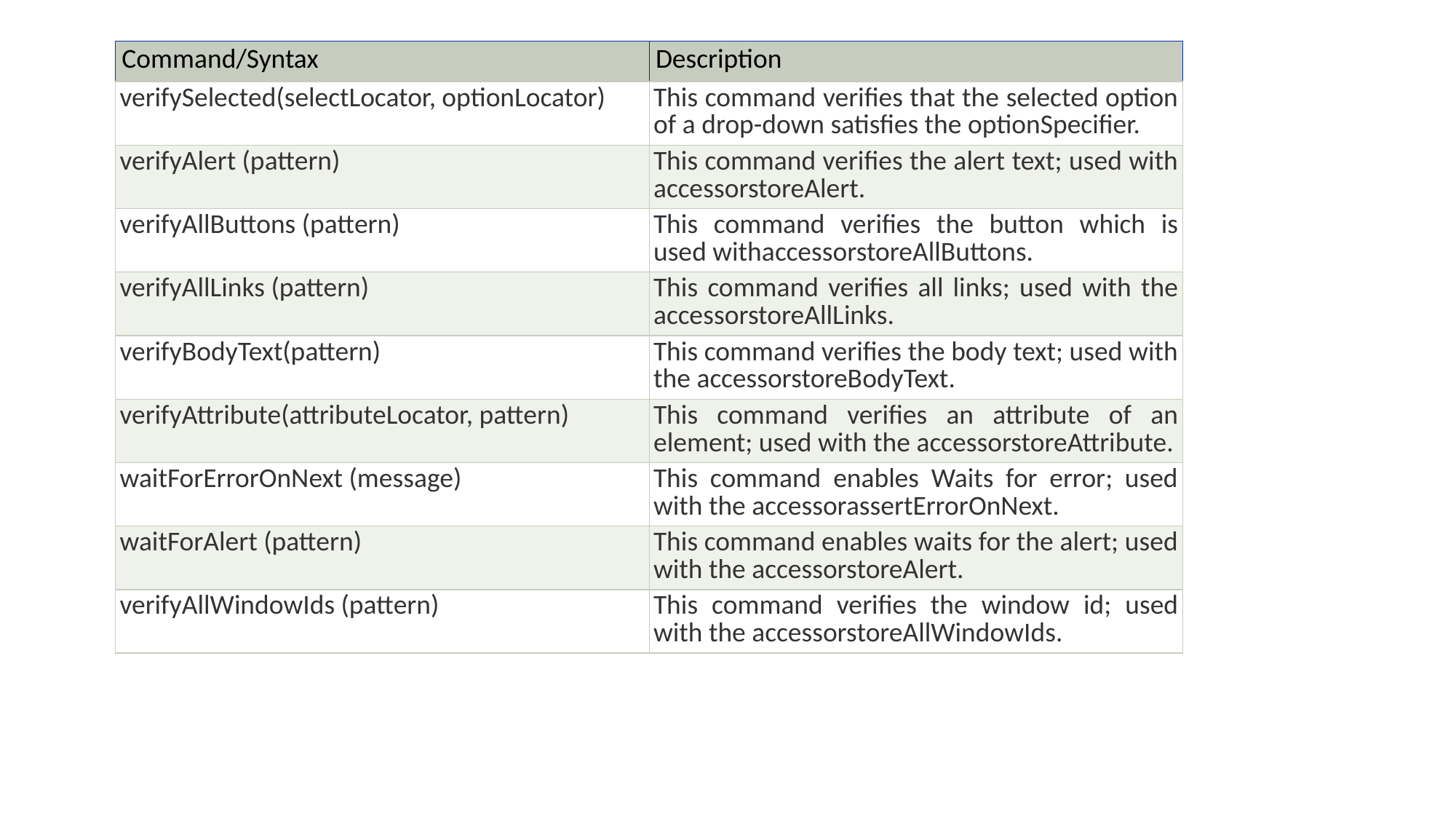

| Command/Syntax | Description |
| --- | --- |
| verifySelected(selectLocator, optionLocator) | This command verifies that the selected option of a drop-down satisfies the optionSpecifier. |
| verifyAlert (pattern) | This command verifies the alert text; used with accessorstoreAlert. |
| verifyAllButtons (pattern) | This command verifies the button which is used withaccessorstoreAllButtons. |
| verifyAllLinks (pattern) | This command verifies all links; used with the accessorstoreAllLinks. |
| verifyBodyText(pattern) | This command verifies the body text; used with the accessorstoreBodyText. |
| verifyAttribute(attributeLocator, pattern) | This command verifies an attribute of an element; used with the accessorstoreAttribute. |
| waitForErrorOnNext (message) | This command enables Waits for error; used with the accessorassertErrorOnNext. |
| waitForAlert (pattern) | This command enables waits for the alert; used with the accessorstoreAlert. |
| verifyAllWindowIds (pattern) | This command verifies the window id; used with the accessorstoreAllWindowIds. |